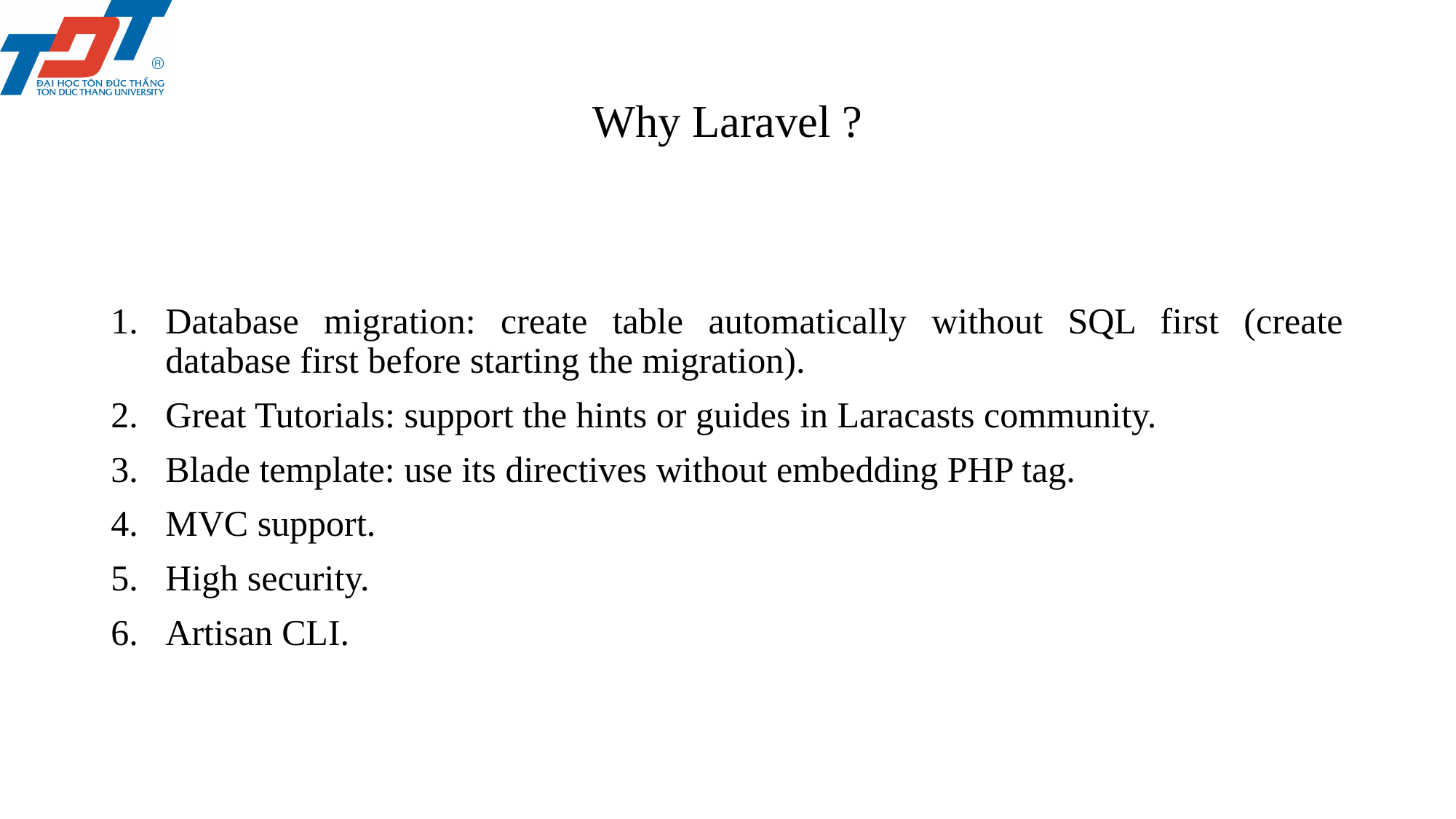

# Why Laravel ?
Database migration: create table automatically without SQL first (create database first before starting the migration).
Great Tutorials: support the hints or guides in Laracasts community.
Blade template: use its directives without embedding PHP tag.
MVC support.
High security.
Artisan CLI.